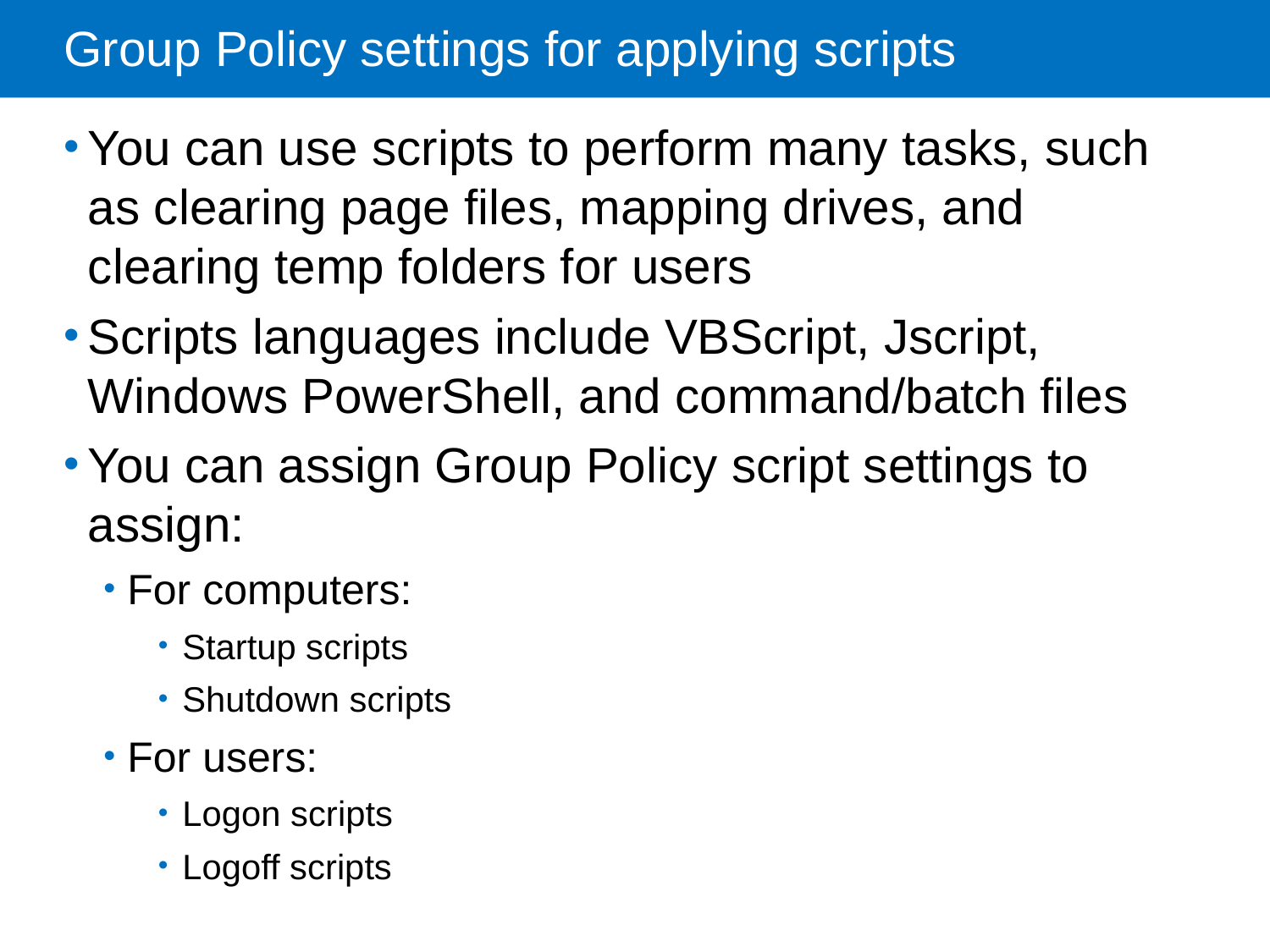

# Group Policy settings for applying scripts
You can use scripts to perform many tasks, such as clearing page files, mapping drives, and clearing temp folders for users
Scripts languages include VBScript, Jscript, Windows PowerShell, and command/batch files
You can assign Group Policy script settings to assign:
For computers:
Startup scripts
Shutdown scripts
For users:
Logon scripts
Logoff scripts